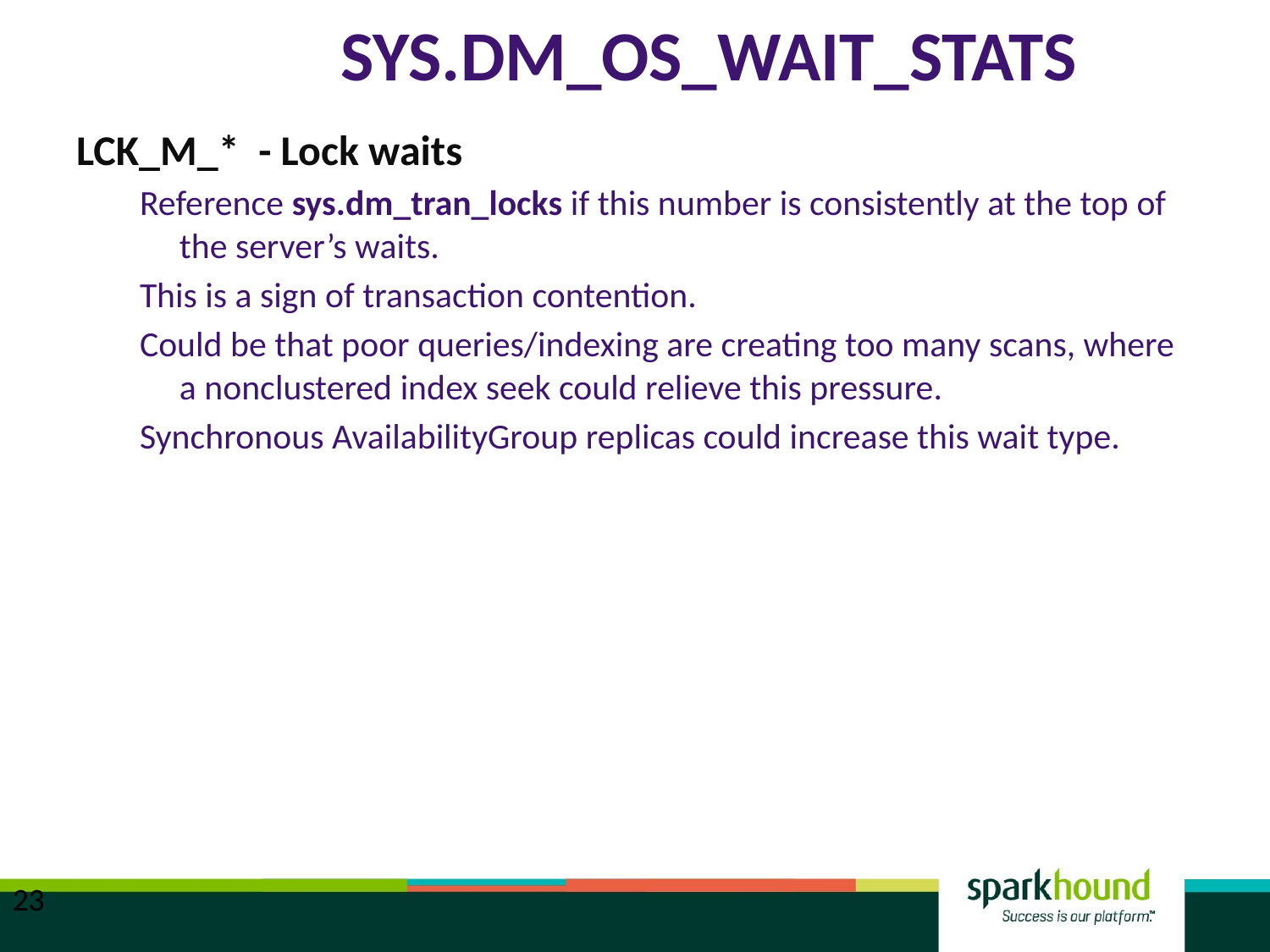

# sys.dm_os_wait_stats
LCK_M_*  - Lock waits
Reference sys.dm_tran_locks if this number is consistently at the top of the server’s waits.
This is a sign of transaction contention.
Could be that poor queries/indexing are creating too many scans, where a nonclustered index seek could relieve this pressure.
Synchronous AvailabilityGroup replicas could increase this wait type.

23